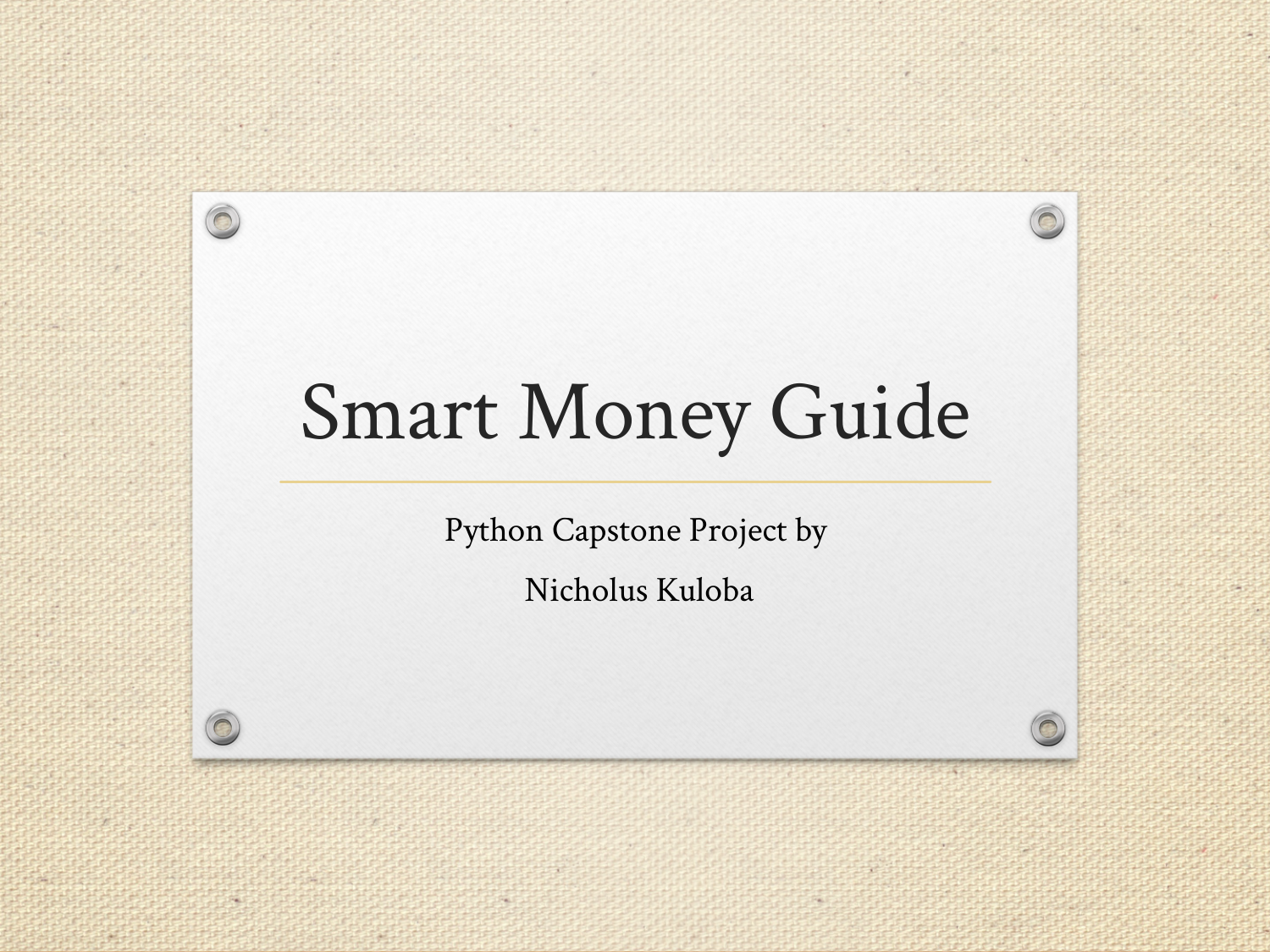

# Smart Money Guide
Python Capstone Project by
 Nicholus Kuloba